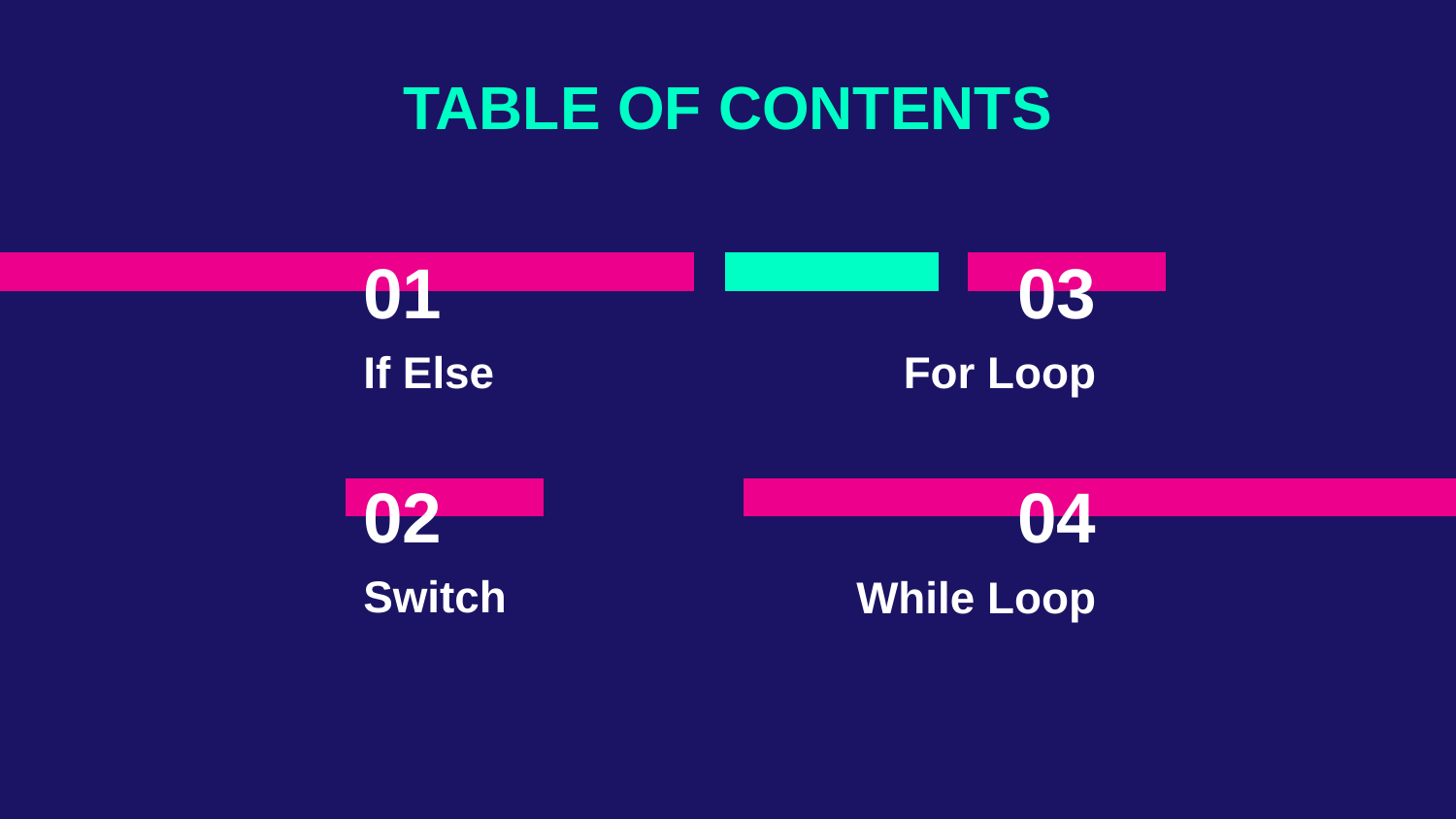

TABLE OF CONTENTS
# 01
03
If Else
For Loop
02
04
Switch
While Loop